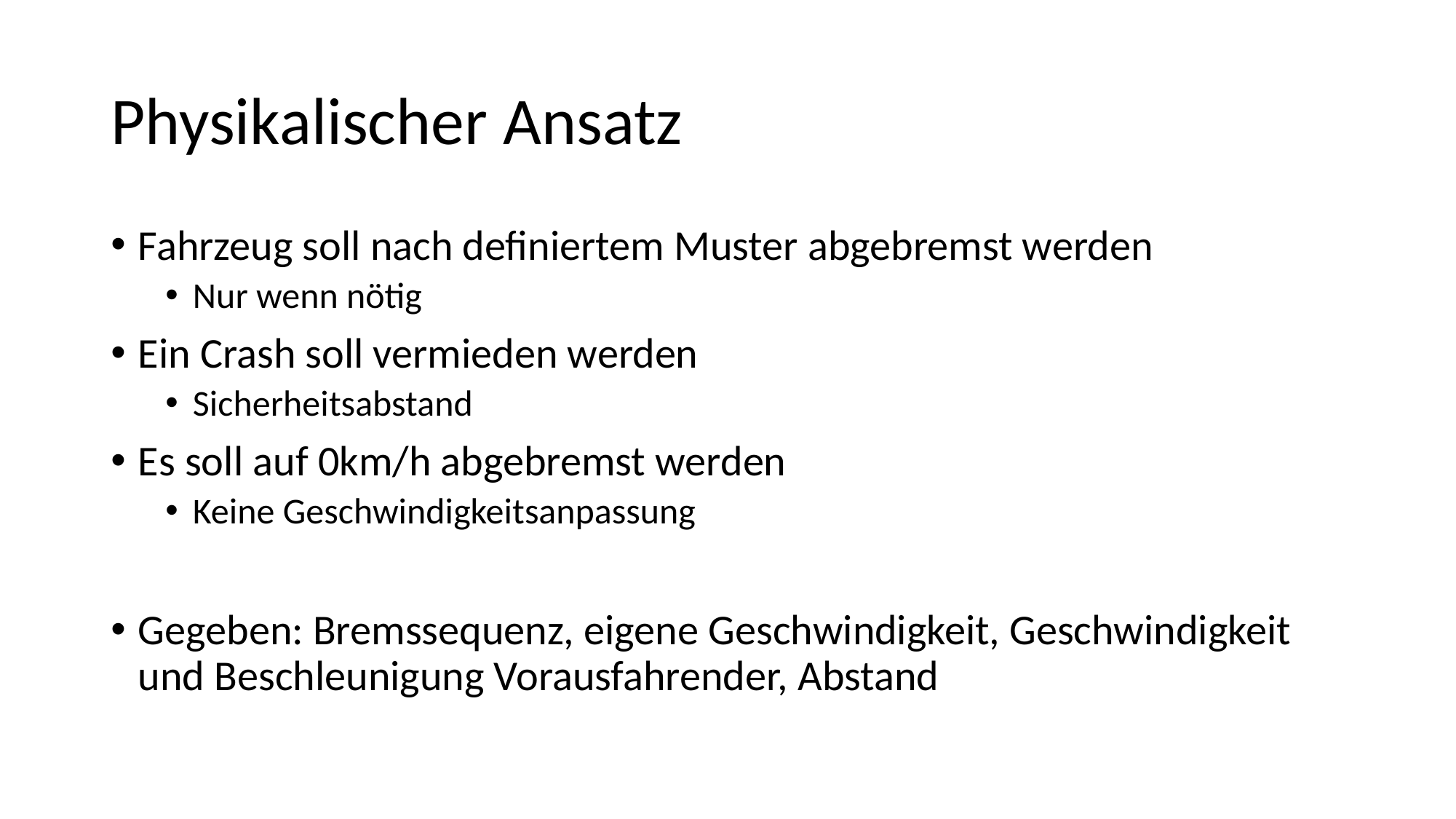

# Physikalischer Ansatz
Fahrzeug soll nach definiertem Muster abgebremst werden
Nur wenn nötig
Ein Crash soll vermieden werden
Sicherheitsabstand
Es soll auf 0km/h abgebremst werden
Keine Geschwindigkeitsanpassung

Gegeben: Bremssequenz, eigene Geschwindigkeit, Geschwindigkeit und Beschleunigung Vorausfahrender, Abstand